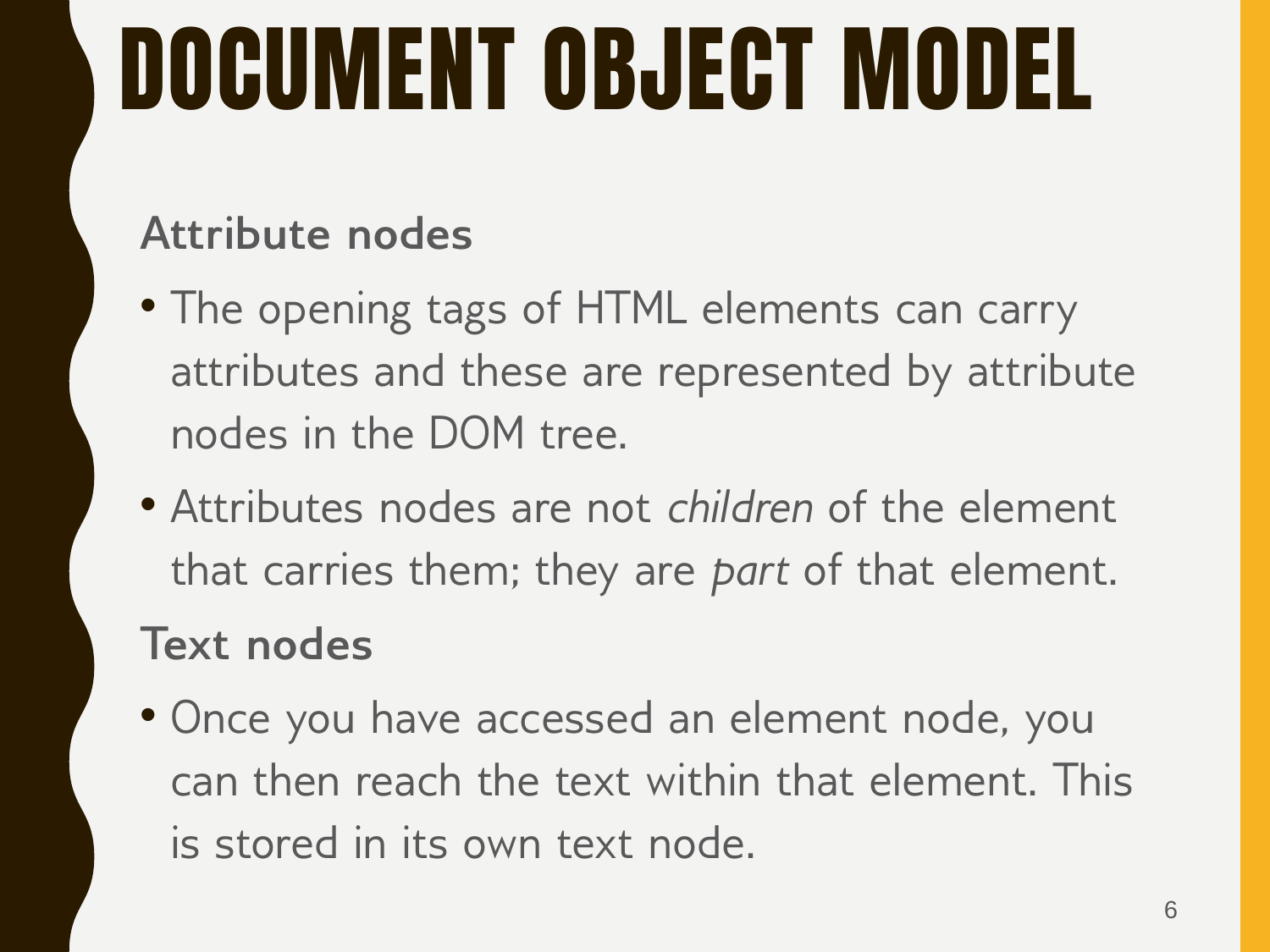

# Document object model
Attribute nodes
The opening tags of HTML elements can carry attributes and these are represented by attribute nodes in the DOM tree.
Attributes nodes are not children of the element that carries them; they are part of that element.
Text nodes
Once you have accessed an element node, you can then reach the text within that element. This is stored in its own text node.

6